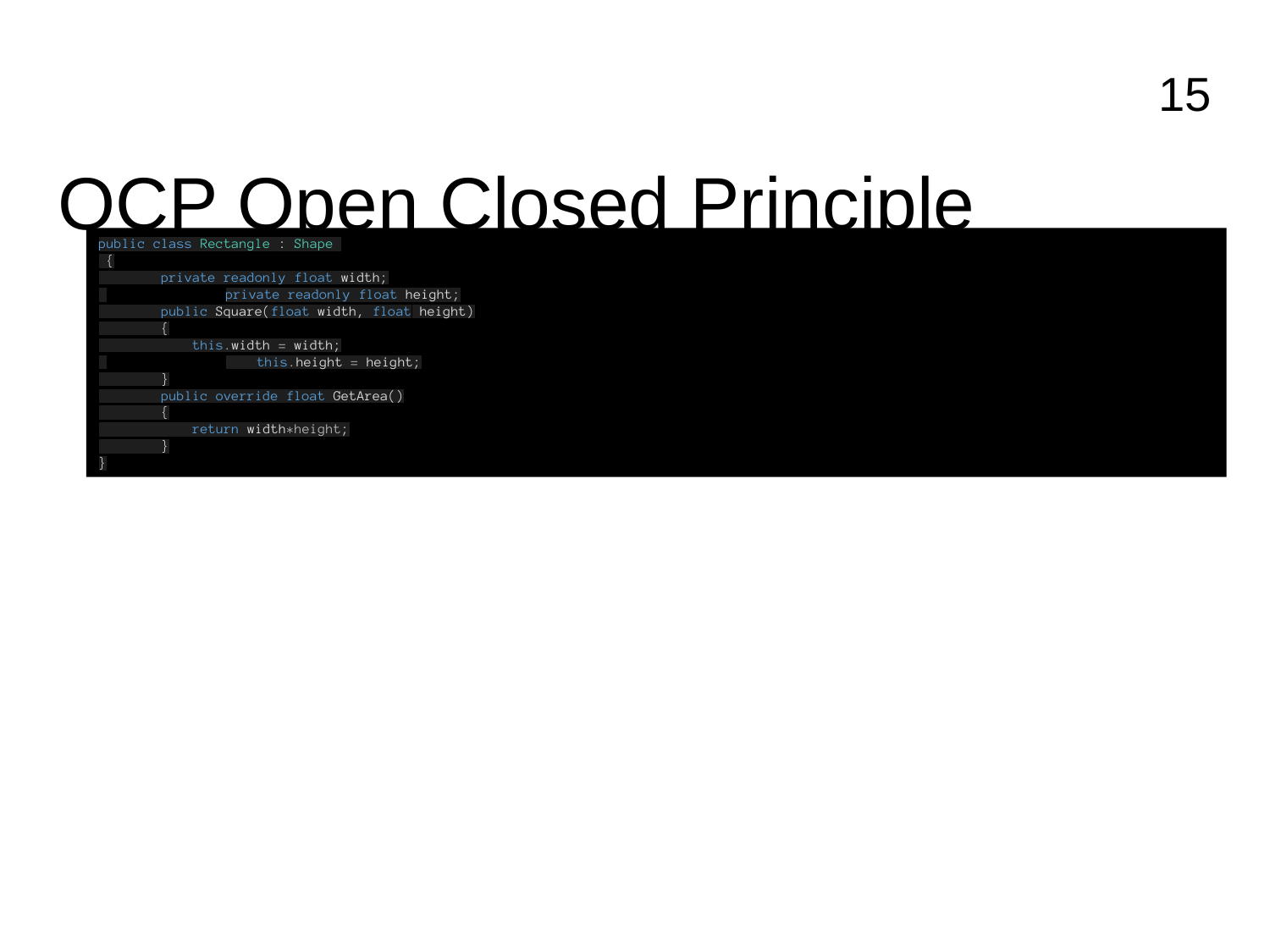

OCP Open Closed Principle

public class Rectangle : Shape
 {
        private readonly float width;
 	private readonly float height;
        public Square(float width, float height)
        {
            this.width = width;
 	    this.height = height;
        }
        public override float GetArea()
        {
            return width*height;
        }
}